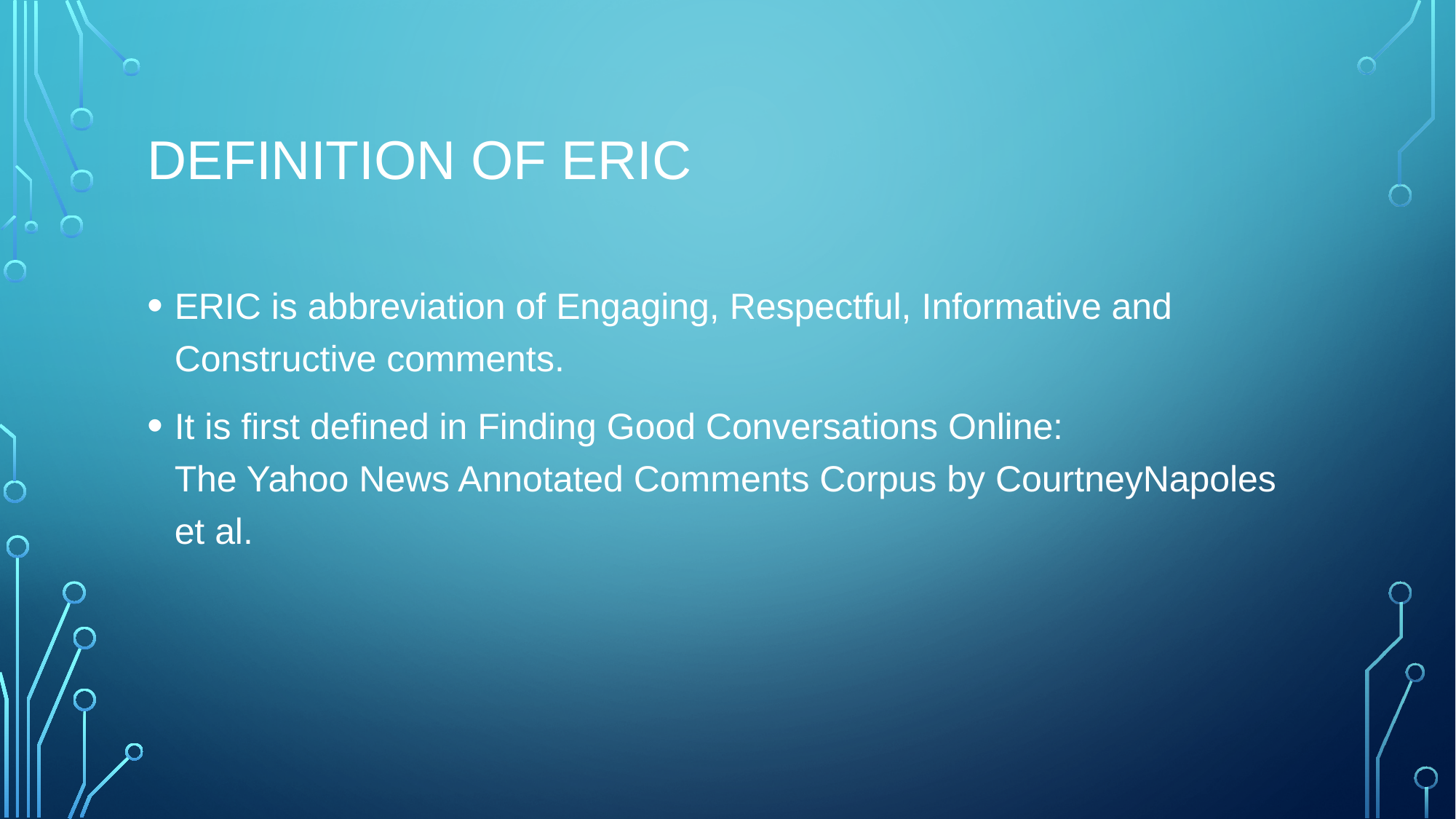

# definition of eric
ERIC is abbreviation of Engaging, Respectful, Informative and Constructive comments.
It is first defined in Finding Good Conversations Online:
The Yahoo News Annotated Comments Corpus by CourtneyNapoles et al.